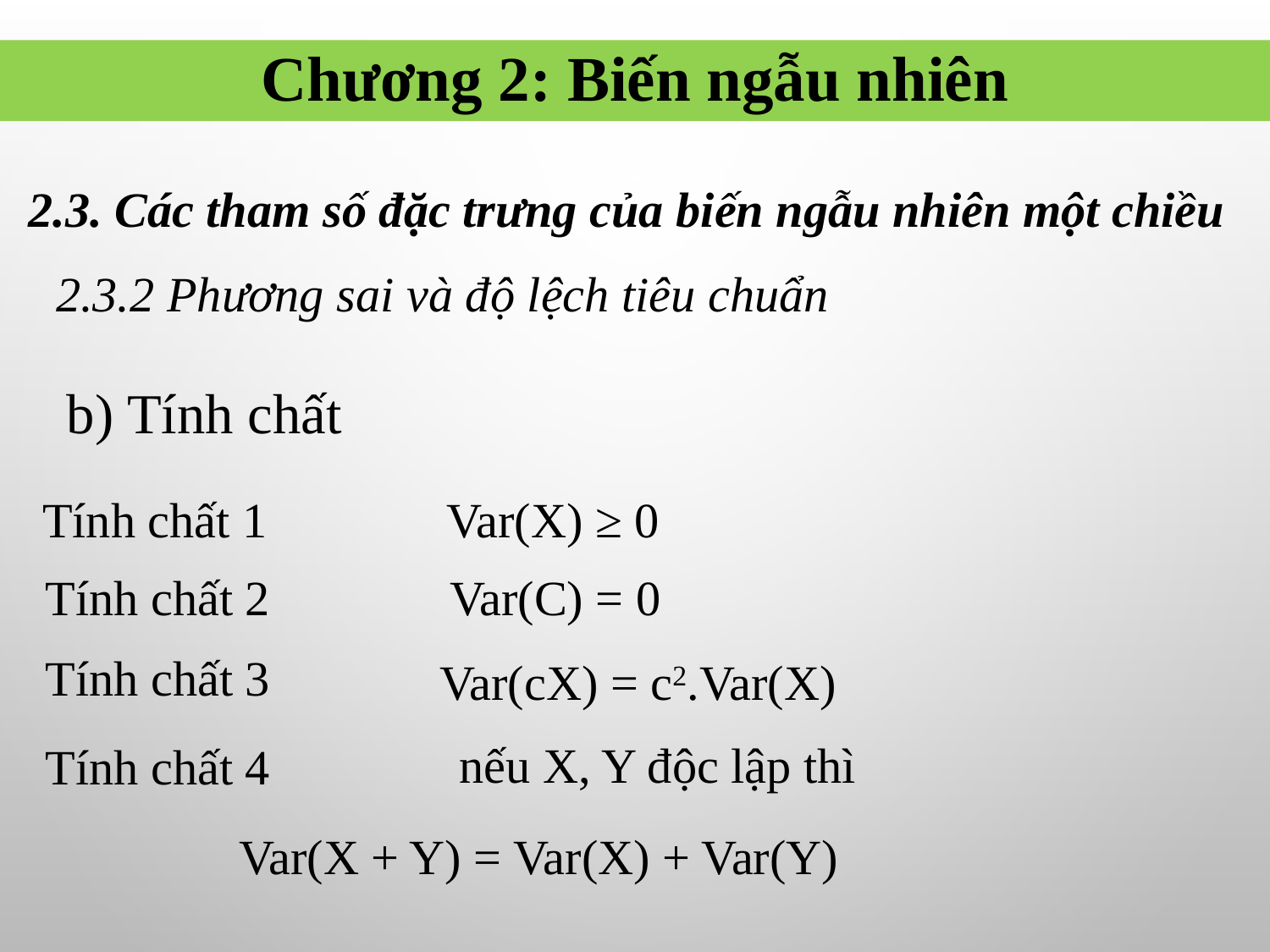

Chương 2: Biến ngẫu nhiên
2.3. Các tham số đặc trưng của biến ngẫu nhiên một chiều
2.3.2 Phương sai và độ lệch tiêu chuẩn
b) Tính chất
Var(X) ≥ 0
Tính chất 1
Tính chất 2
Var(C) = 0
Tính chất 3
Var(cX) = c2.Var(X)
nếu X, Y độc lập thì
Tính chất 4
Var(X + Y) = Var(X) + Var(Y)